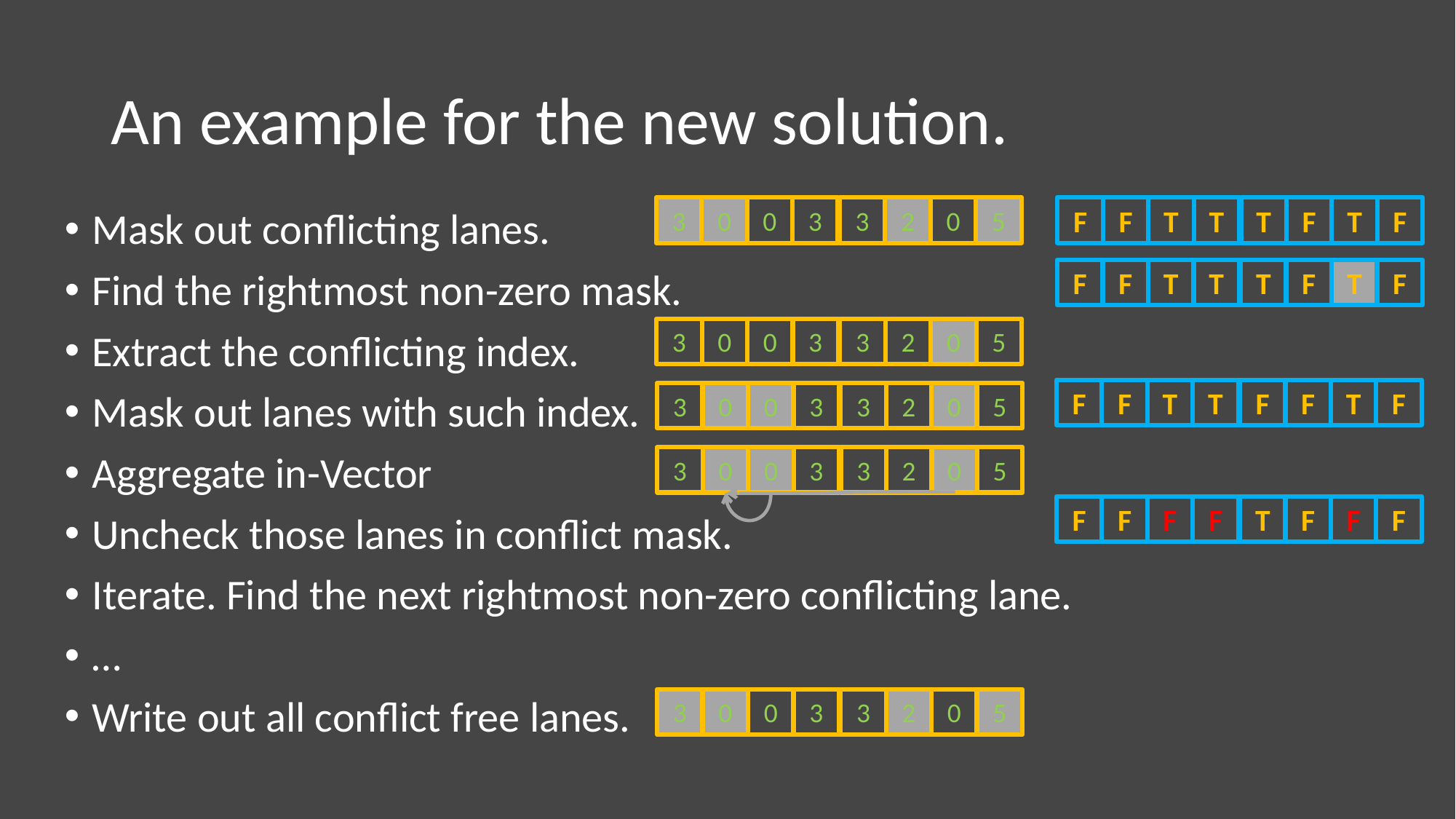

# An example for the new solution.

Mask out conflicting lanes.
Find the rightmost non-zero mask.
Extract the conflicting index.
Mask out lanes with such index.
Aggregate in-Vector
Uncheck those lanes in conflict mask.
Iterate. Find the next rightmost non-zero conflicting lane.
…
Write out all conflict free lanes.
3
0
0
3
3
2
0
5
T
F
F
T
T
F
T
F
T
F
F
T
T
F
T
F
3
0
0
3
3
2
0
5
T
F
F
T
F
F
T
F
3
0
0
3
3
2
0
5
3
0
0
3
3
2
0
5
F
F
F
F
T
F
F
F
3
0
0
3
3
2
0
5